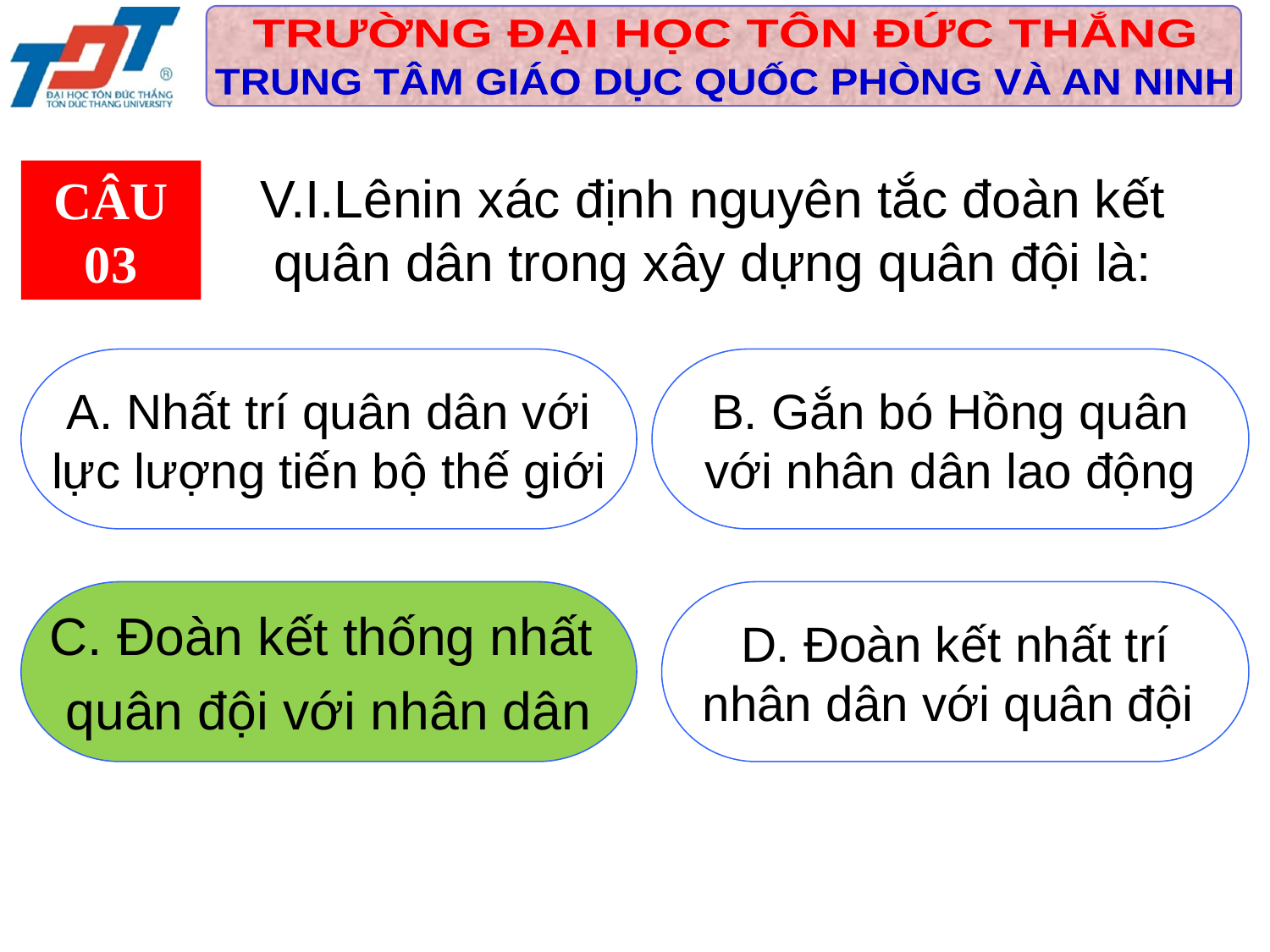

V.I.Lênin xác định nguyên tắc đoàn kết
quân dân trong xây dựng quân đội là:
CÂU 03
 A. Nhất trí quân dân với
lực lượng tiến bộ thế giới
 B. Gắn bó Hồng quân
với nhân dân lao động
C. Đoàn kết thống nhất
quân đội với nhân dân
 D. Đoàn kết nhất trí
nhân dân với quân đội